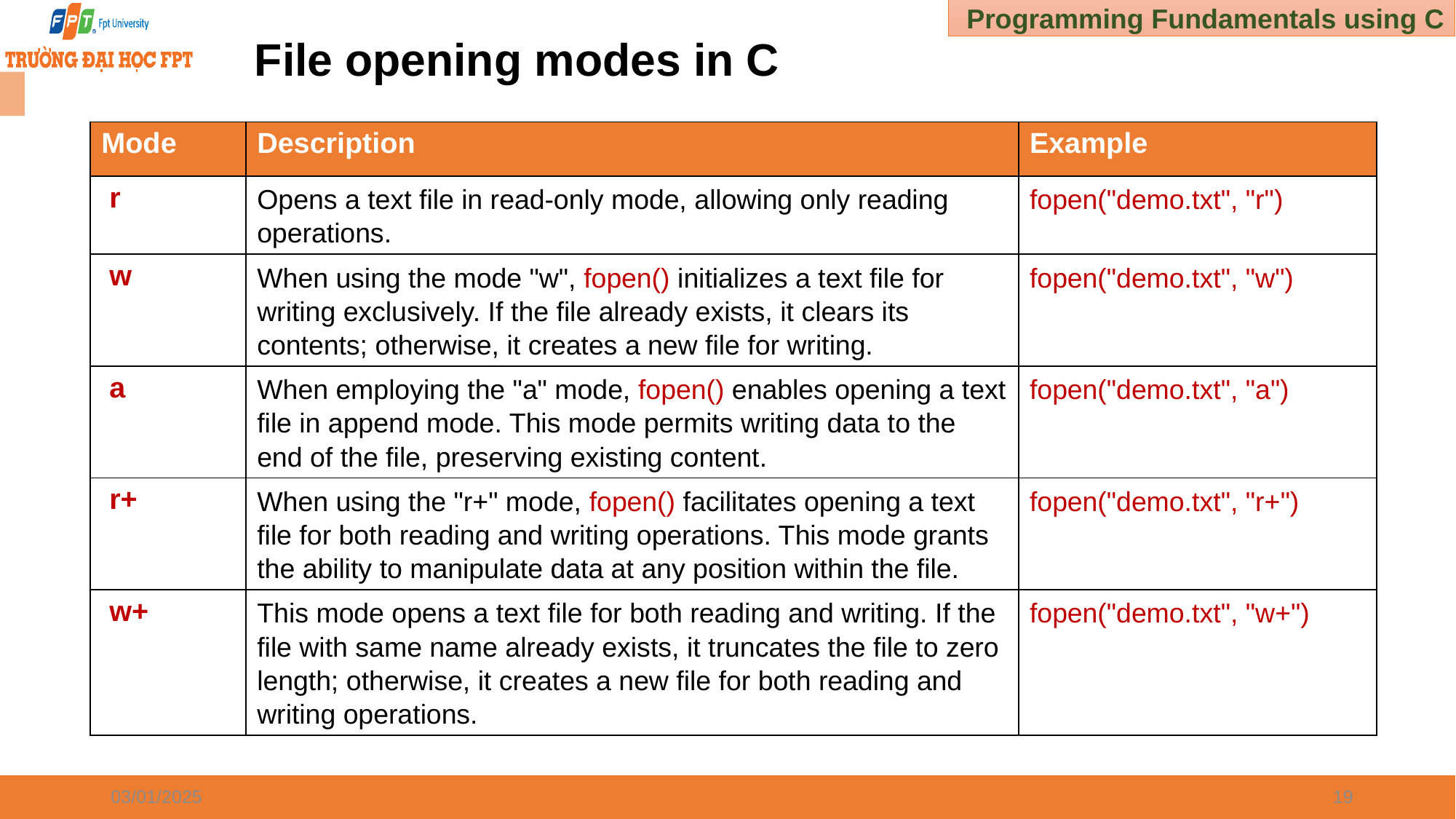

# File opening modes in C
| Mode | Description | Example |
| --- | --- | --- |
| r | Opens a text file in read-only mode, allowing only reading operations. | fopen("demo.txt", "r") |
| w | When using the mode "w", fopen() initializes a text file for writing exclusively. If the file already exists, it clears its contents; otherwise, it creates a new file for writing. | fopen("demo.txt", "w") |
| a | When employing the "a" mode, fopen() enables opening a text file in append mode. This mode permits writing data to the end of the file, preserving existing content. | fopen("demo.txt", "a") |
| r+ | When using the "r+" mode, fopen() facilitates opening a text file for both reading and writing operations. This mode grants the ability to manipulate data at any position within the file. | fopen("demo.txt", "r+") |
| w+ | This mode opens a text file for both reading and writing. If the file with same name already exists, it truncates the file to zero length; otherwise, it creates a new file for both reading and writing operations. | fopen("demo.txt", "w+") |
03/01/2025
19